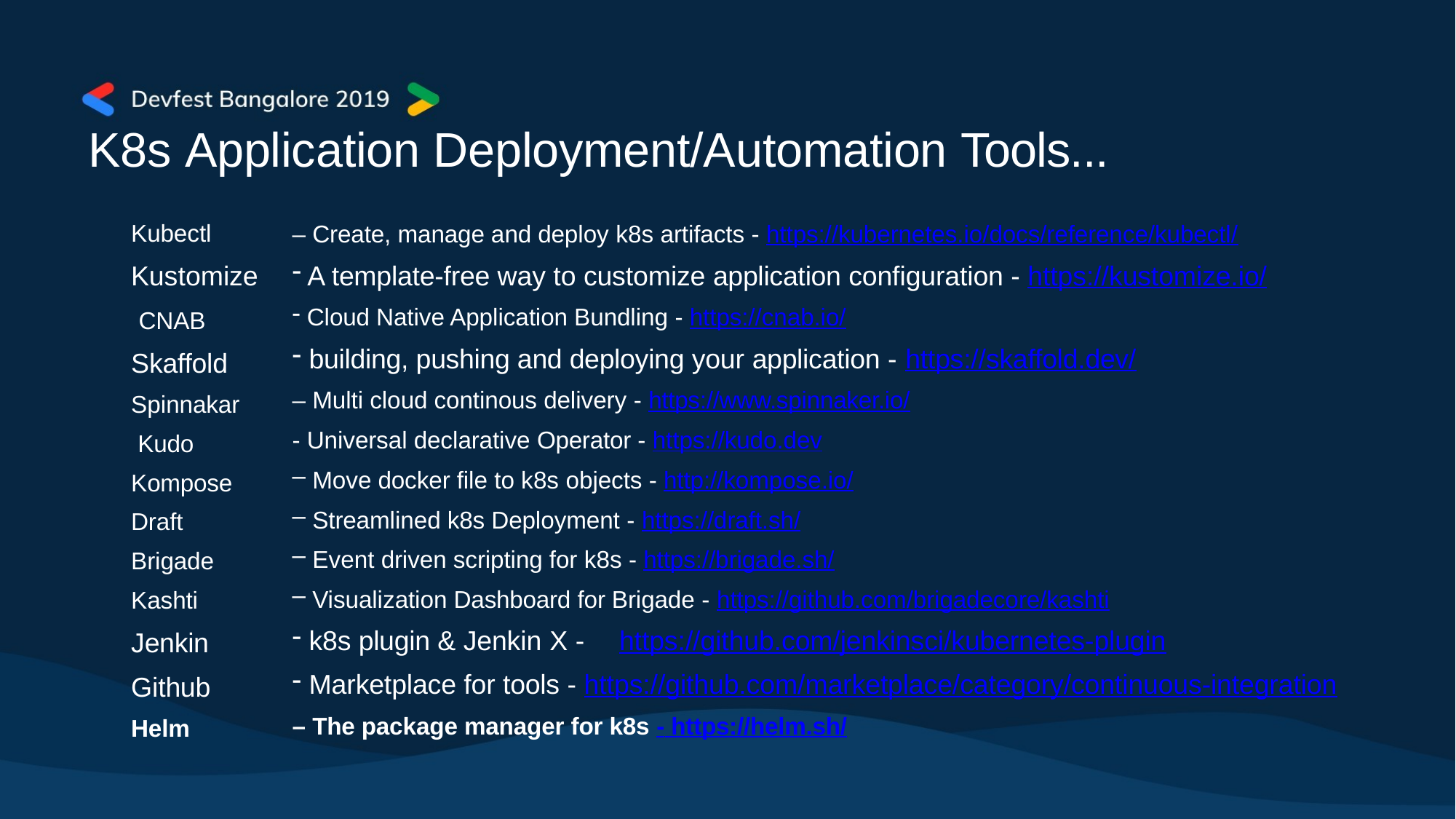

# K8s Application Deployment/Automation Tools...
Kubectl  Kustomize  CNAB
Skaffold
Spinnakar  Kudo  Kompose  Draft  Brigade  Kashti  Jenkin  Github  Helm
– Create, manage and deploy k8s artifacts - https://kubernetes.io/docs/reference/kubectl/
A template-free way to customize application configuration - https://kustomize.io/
Cloud Native Application Bundling - https://cnab.io/
building, pushing and deploying your application - https://skaffold.dev/
– Multi cloud continous delivery - https://www.spinnaker.io/
- Universal declarative Operator - https://kudo.dev
Move docker file to k8s objects - http://kompose.io/
Streamlined k8s Deployment - https://draft.sh/
Event driven scripting for k8s - https://brigade.sh/
Visualization Dashboard for Brigade - https://github.com/brigadecore/kashti
k8s plugin & Jenkin X -	https://github.com/jenkinsci/kubernetes-plugin
Marketplace for tools - https://github.com/marketplace/category/continuous-integration
– The package manager for k8s - https://helm.sh/